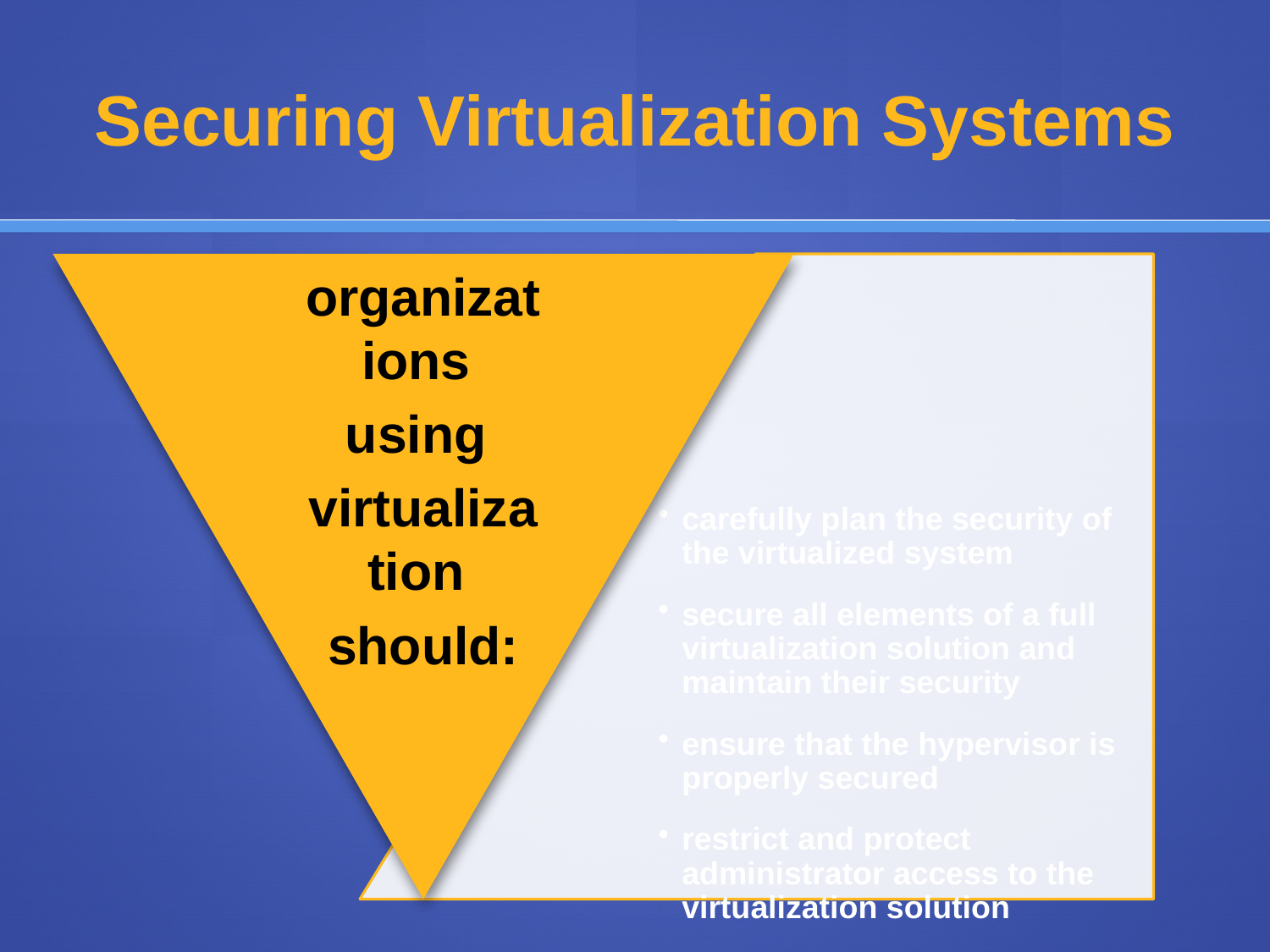

# Securing Virtualization Systems

carefully plan the security of the virtualized system
secure all elements of a full virtualization solution and maintain their security
ensure that the hypervisor is properly secured
restrict and protect administrator access to the virtualization solution
organizations
using
virtualization
should: